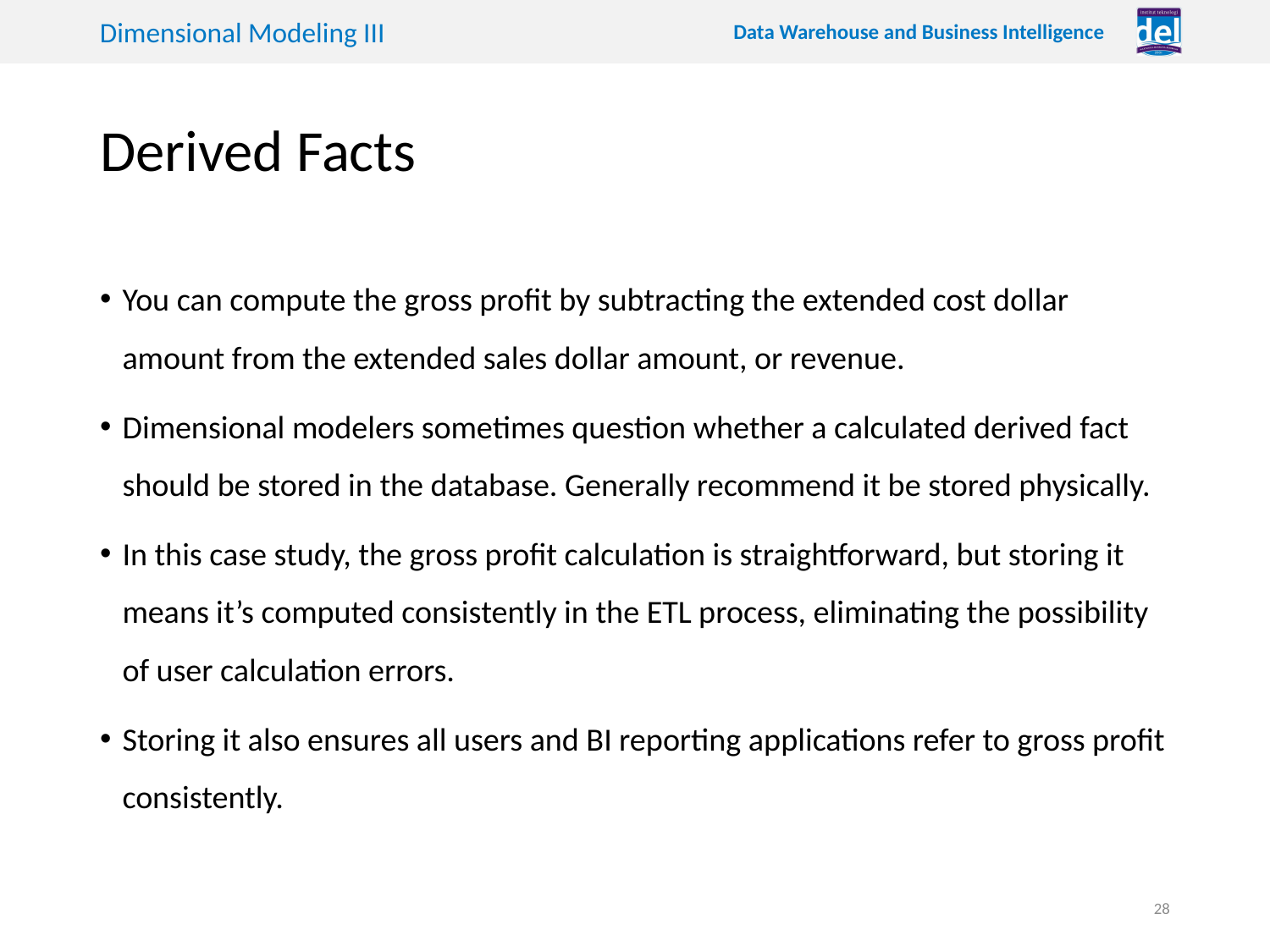

# Derived Facts
You can compute the gross profit by subtracting the extended cost dollar amount from the extended sales dollar amount, or revenue.
Dimensional modelers sometimes question whether a calculated derived fact should be stored in the database. Generally recommend it be stored physically.
In this case study, the gross profit calculation is straightforward, but storing it means it’s computed consistently in the ETL process, eliminating the possibility of user calculation errors.
Storing it also ensures all users and BI reporting applications refer to gross profit consistently.
28